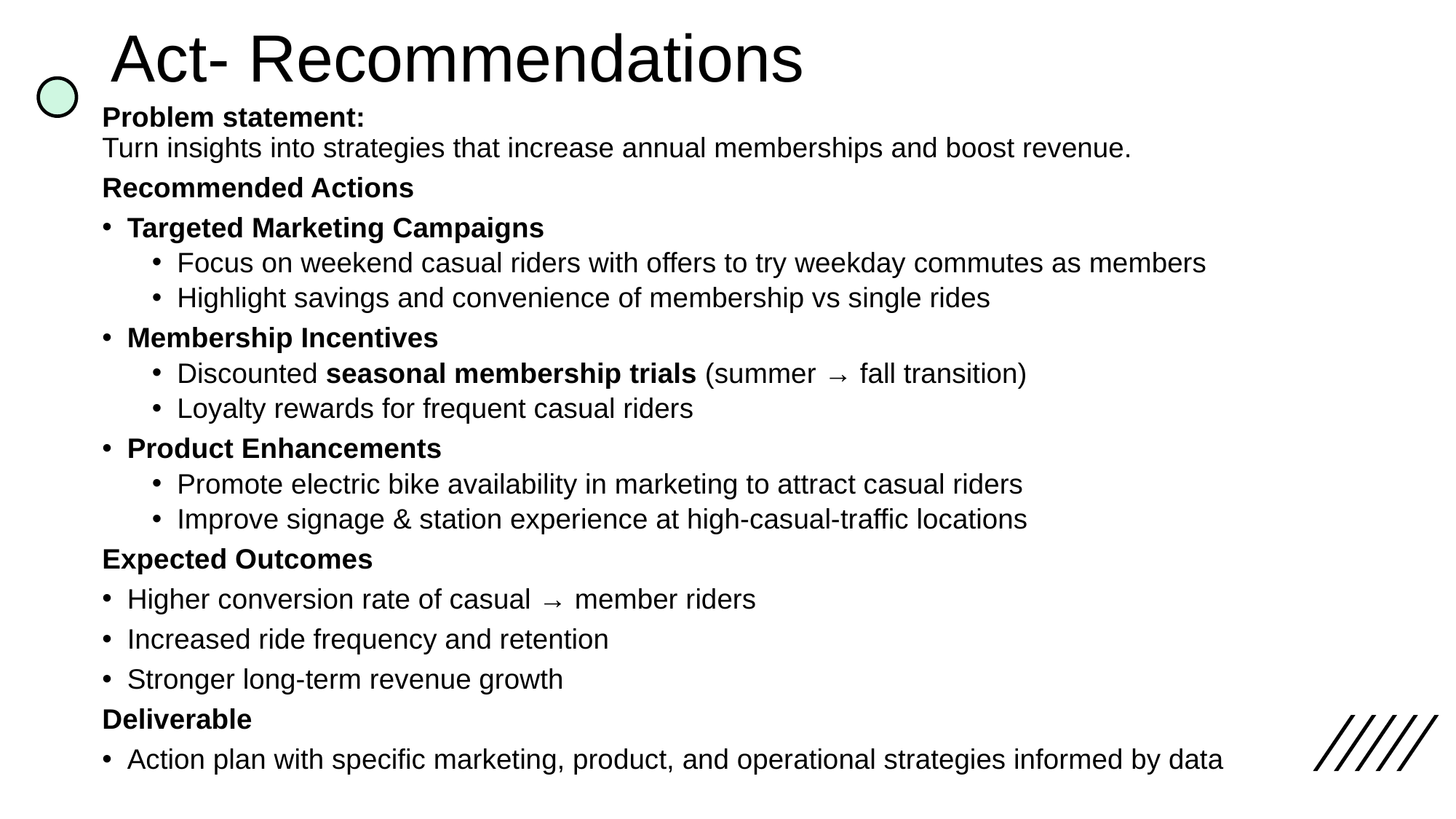

# Act- Recommendations
Problem statement:
Turn insights into strategies that increase annual memberships and boost revenue.
Recommended Actions
Targeted Marketing Campaigns
Focus on weekend casual riders with offers to try weekday commutes as members
Highlight savings and convenience of membership vs single rides
Membership Incentives
Discounted seasonal membership trials (summer → fall transition)
Loyalty rewards for frequent casual riders
Product Enhancements
Promote electric bike availability in marketing to attract casual riders
Improve signage & station experience at high-casual-traffic locations
Expected Outcomes
Higher conversion rate of casual → member riders
Increased ride frequency and retention
Stronger long-term revenue growth
Deliverable
Action plan with specific marketing, product, and operational strategies informed by data